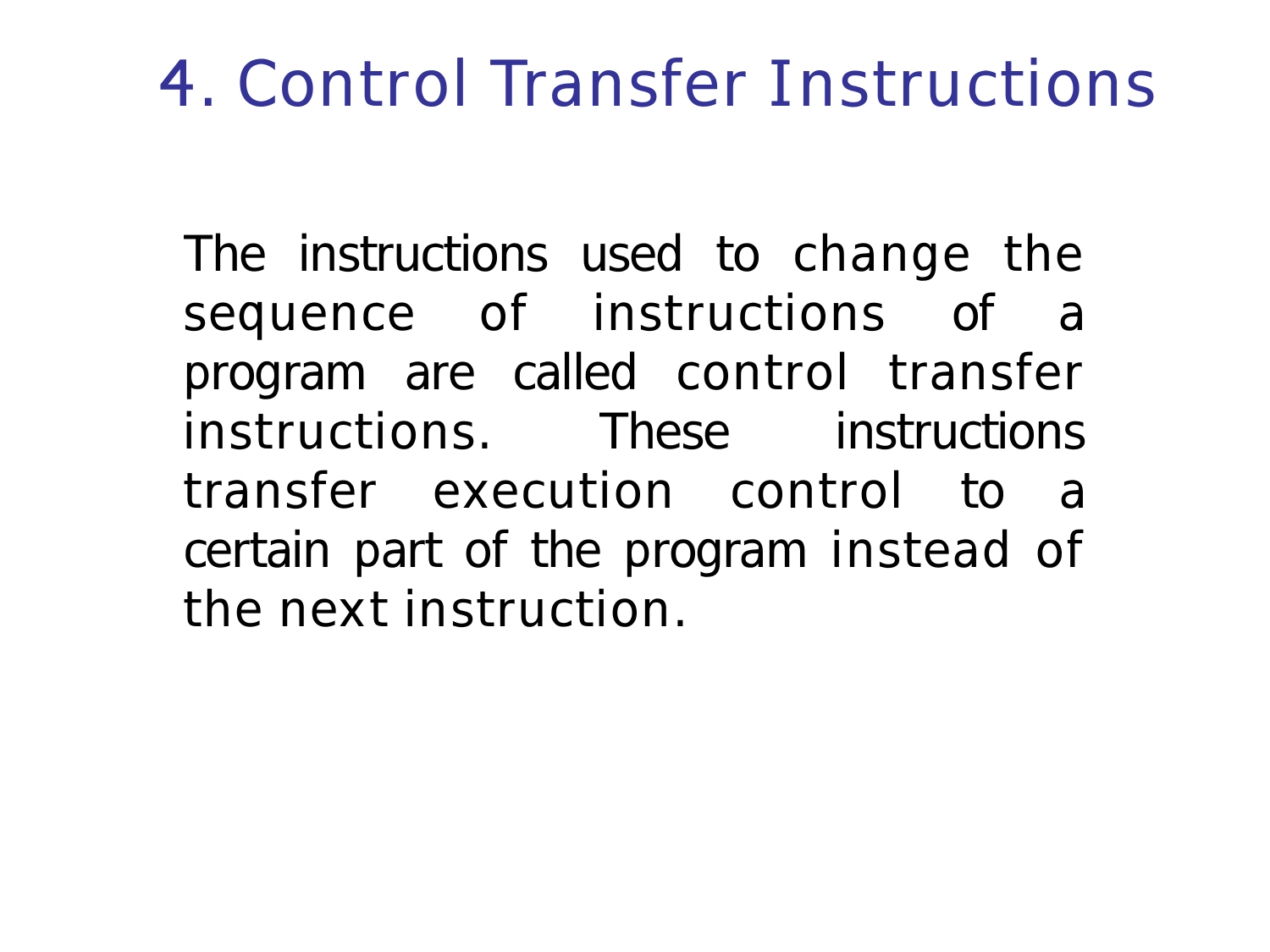

# 4. Control Transfer Instructions
The instructions used to change the sequence of instructions of a program are called control transfer instructions. These instructions transfer execution control to a certain part of the program instead of the next instruction.